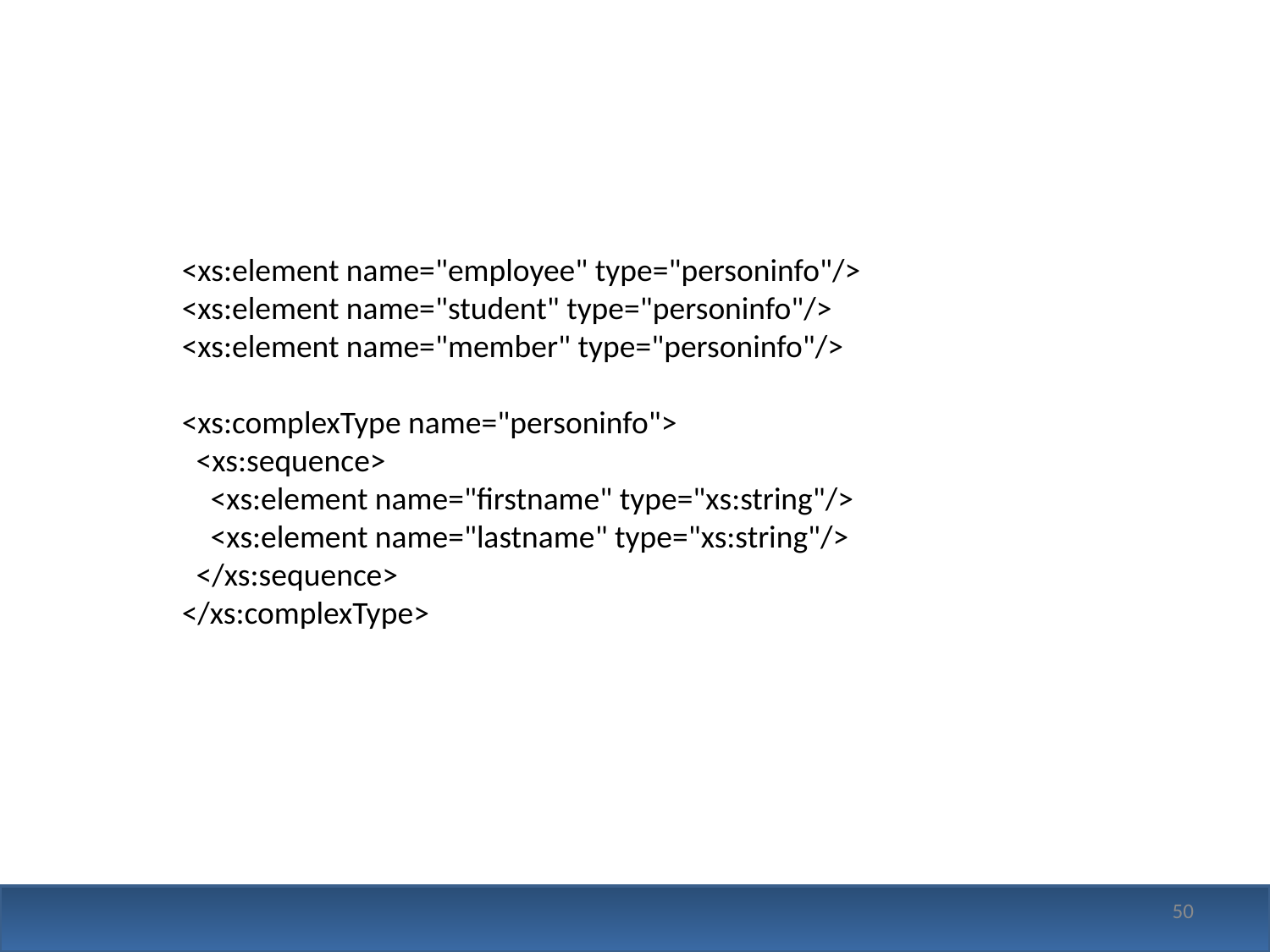

#
<xs:element name="employee" type="personinfo"/>
<xs:element name="student" type="personinfo"/>
<xs:element name="member" type="personinfo"/>
<xs:complexType name="personinfo">
  <xs:sequence>
    <xs:element name="firstname" type="xs:string"/>
    <xs:element name="lastname" type="xs:string"/>
  </xs:sequence>
</xs:complexType>
50